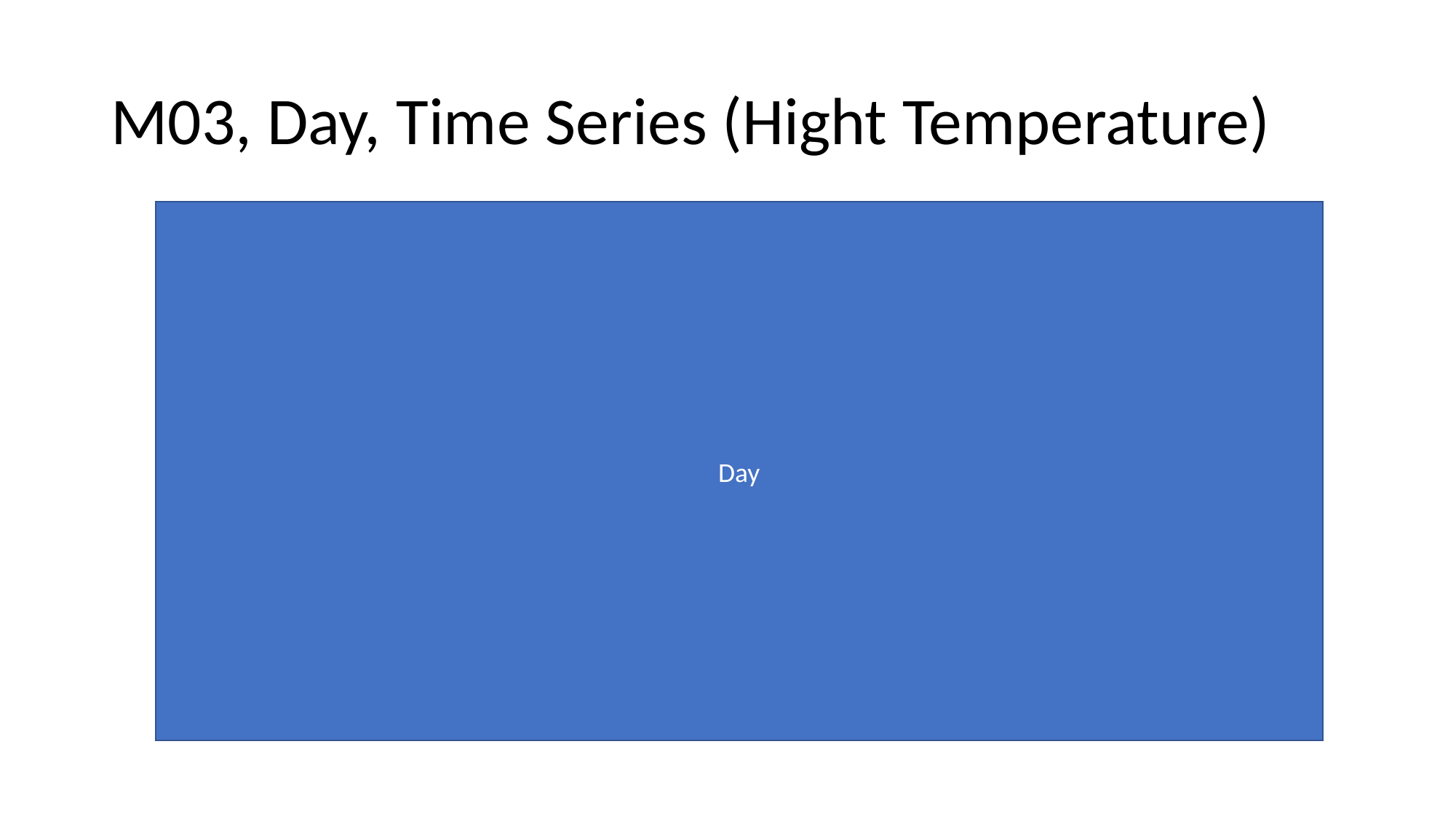

# M03, Day, Time Series (Hight Temperature)
Day